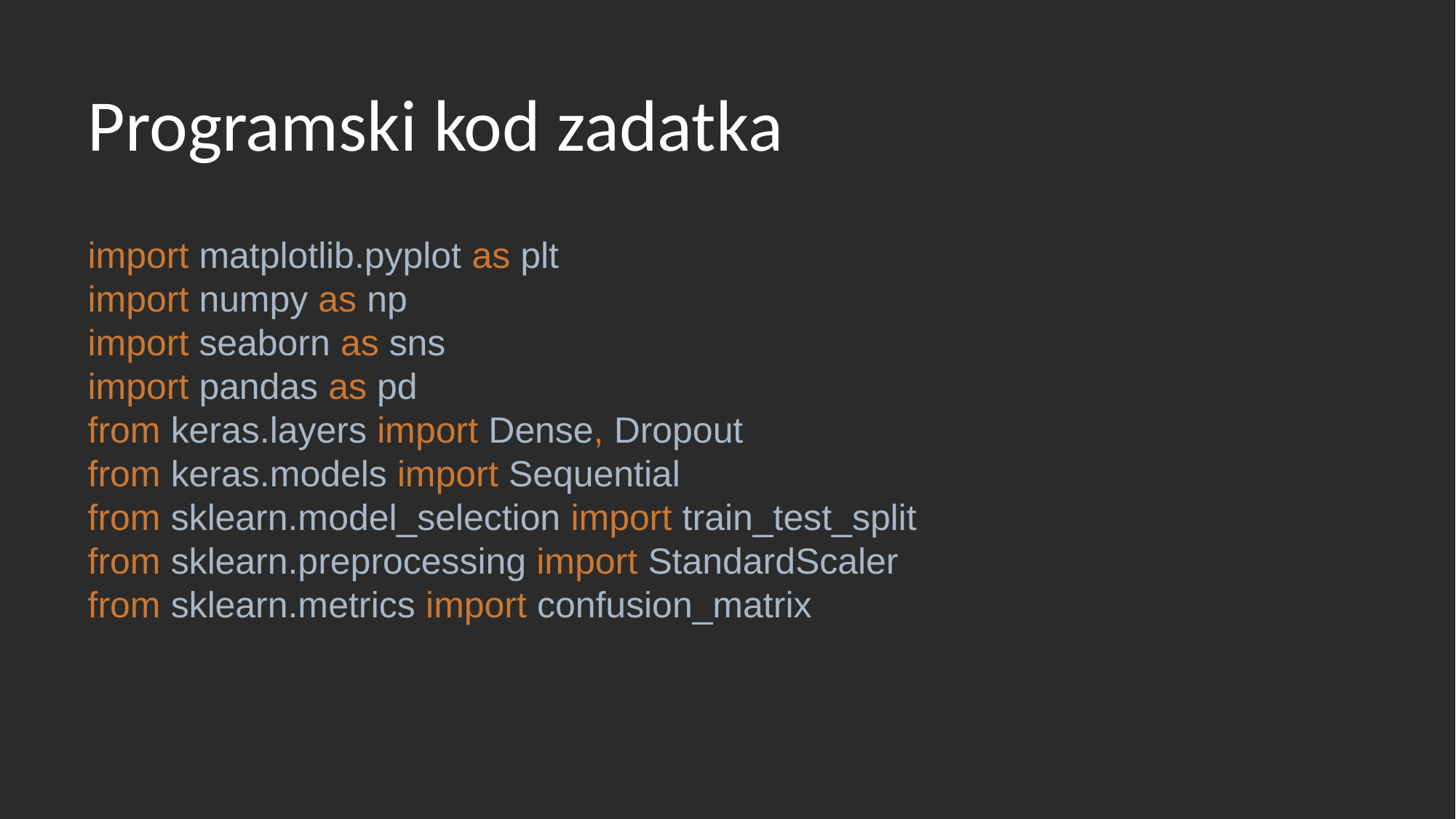

# Programski kod zadatka
import matplotlib.pyplot as plt
import numpy as np
import seaborn as sns
import pandas as pd
from keras.layers import Dense, Dropout
from keras.models import Sequential
from sklearn.model_selection import train_test_split
from sklearn.preprocessing import StandardScaler
from sklearn.metrics import confusion_matrix